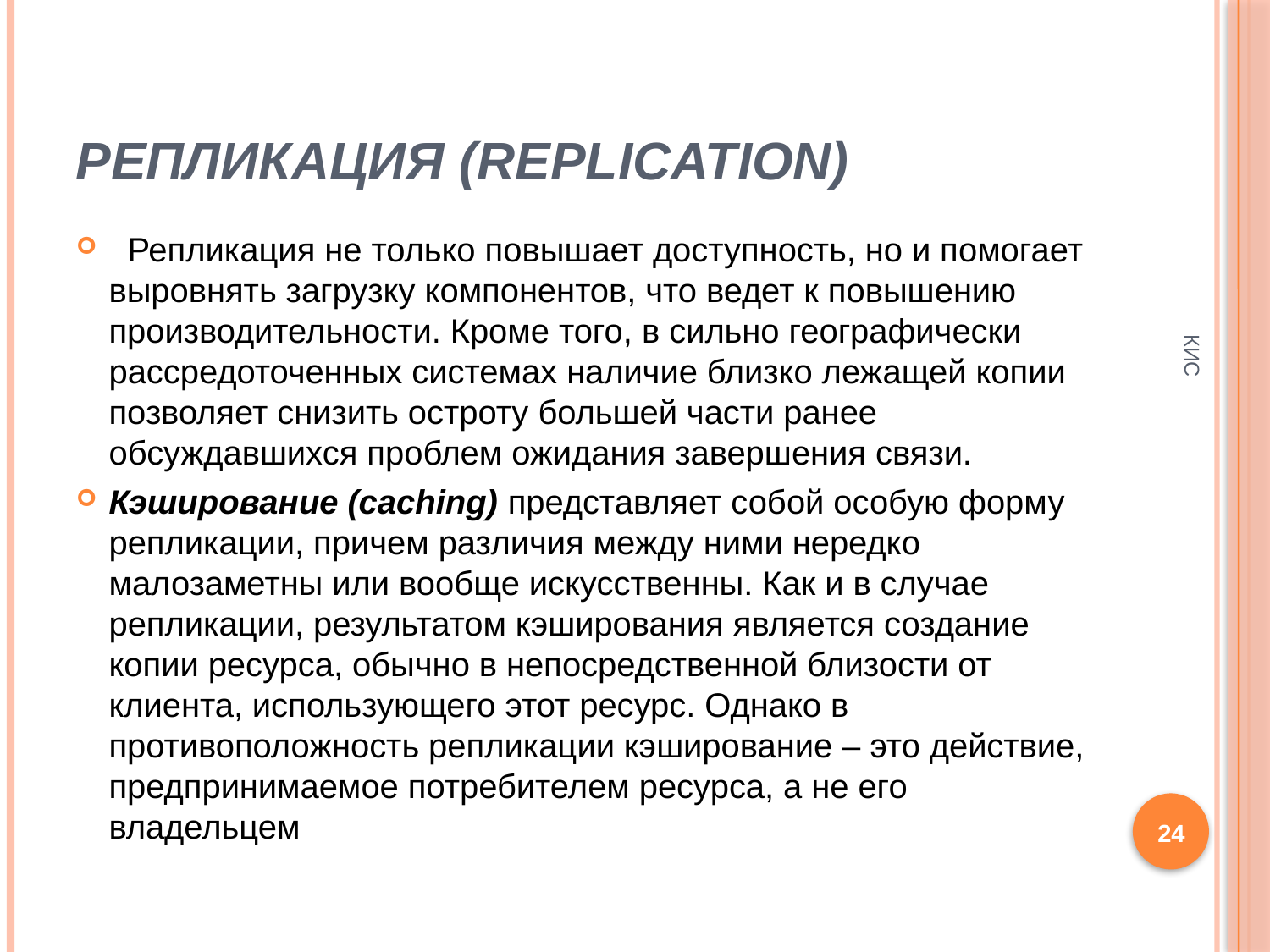

# репликация (replication)
  Репликация не только повышает доступность, но и помогает выровнять загрузку компонентов, что ведет к повышению производительности. Кроме того, в сильно географически рассредоточенных системах наличие близко лежащей копии позволяет снизить остроту большей части ранее обсуждавшихся проблем ожидания завершения связи.
Кэширование (caching) представляет собой особую форму репликации, причем различия между ними нередко малозаметны или вообще искусственны. Как и в случае репликации, результатом кэширования является создание копии ресурса, обычно в непосредственной близости от клиента, использующего этот ресурс. Однако в противоположность репликации кэширование – это действие, предпринимаемое потребителем ресурса, а не его владельцем
КИС
24